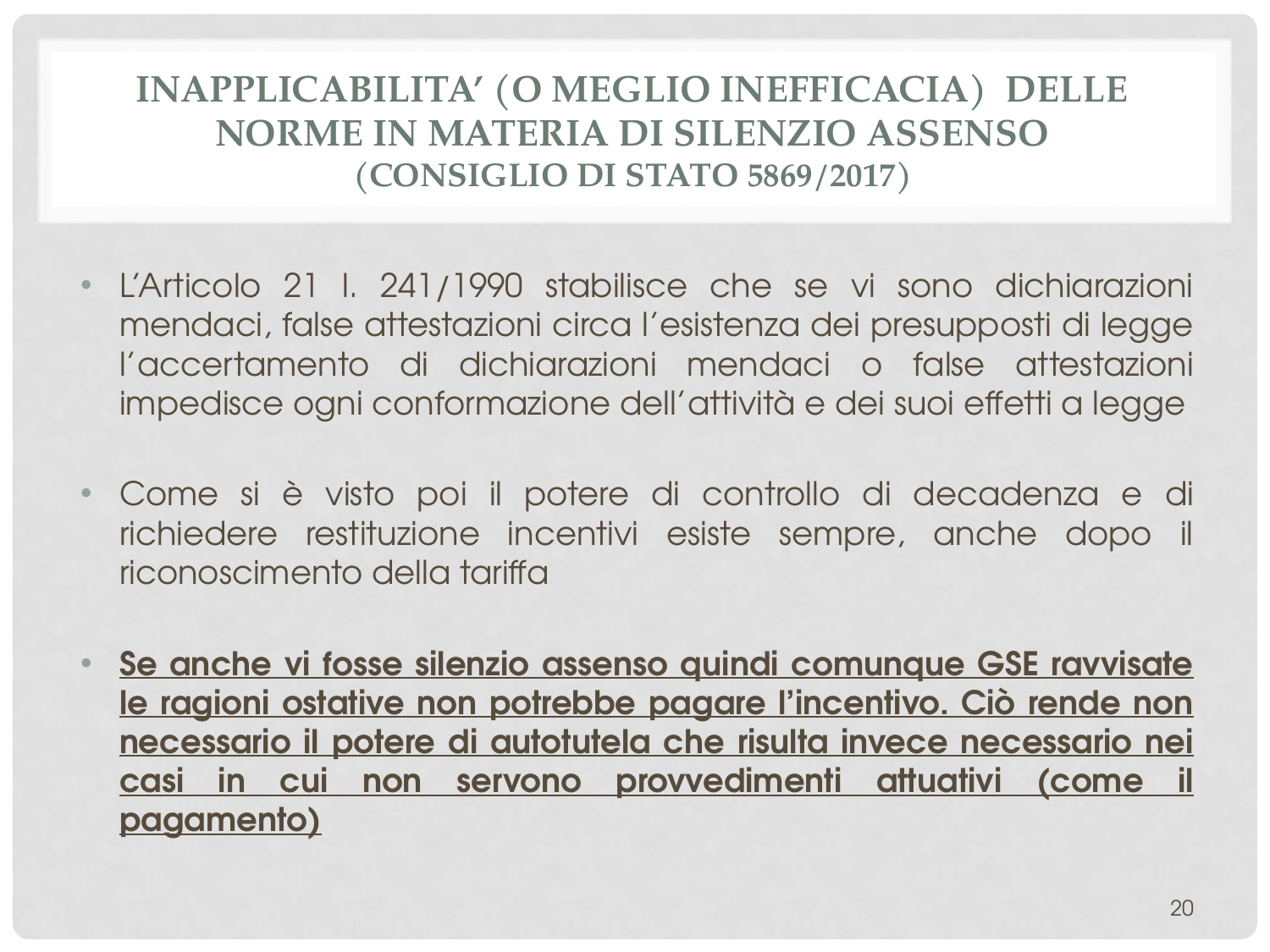

# INAPPLICABILITA’ (o meglio inefficacia)  DELLE NORME IN MATERIA DI silenzio assenso (consiglio di stato 5869/2017)
L’Articolo 21 l. 241/1990 stabilisce che se vi sono dichiarazioni mendaci, false attestazioni circa l’esistenza dei presupposti di legge l’accertamento di dichiarazioni mendaci o false attestazioni impedisce ogni conformazione dell’attività e dei suoi effetti a legge

Come si è visto poi il potere di controllo di decadenza e di richiedere restituzione incentivi esiste sempre, anche dopo il riconoscimento della tariffa

Se anche vi fosse silenzio assenso quindi comunque GSE ravvisate le ragioni ostative non potrebbe pagare l’incentivo. Ciò rende non necessario il potere di autotutela che risulta invece necessario nei casi in cui non servono provvedimenti attuativi (come il pagamento)

20